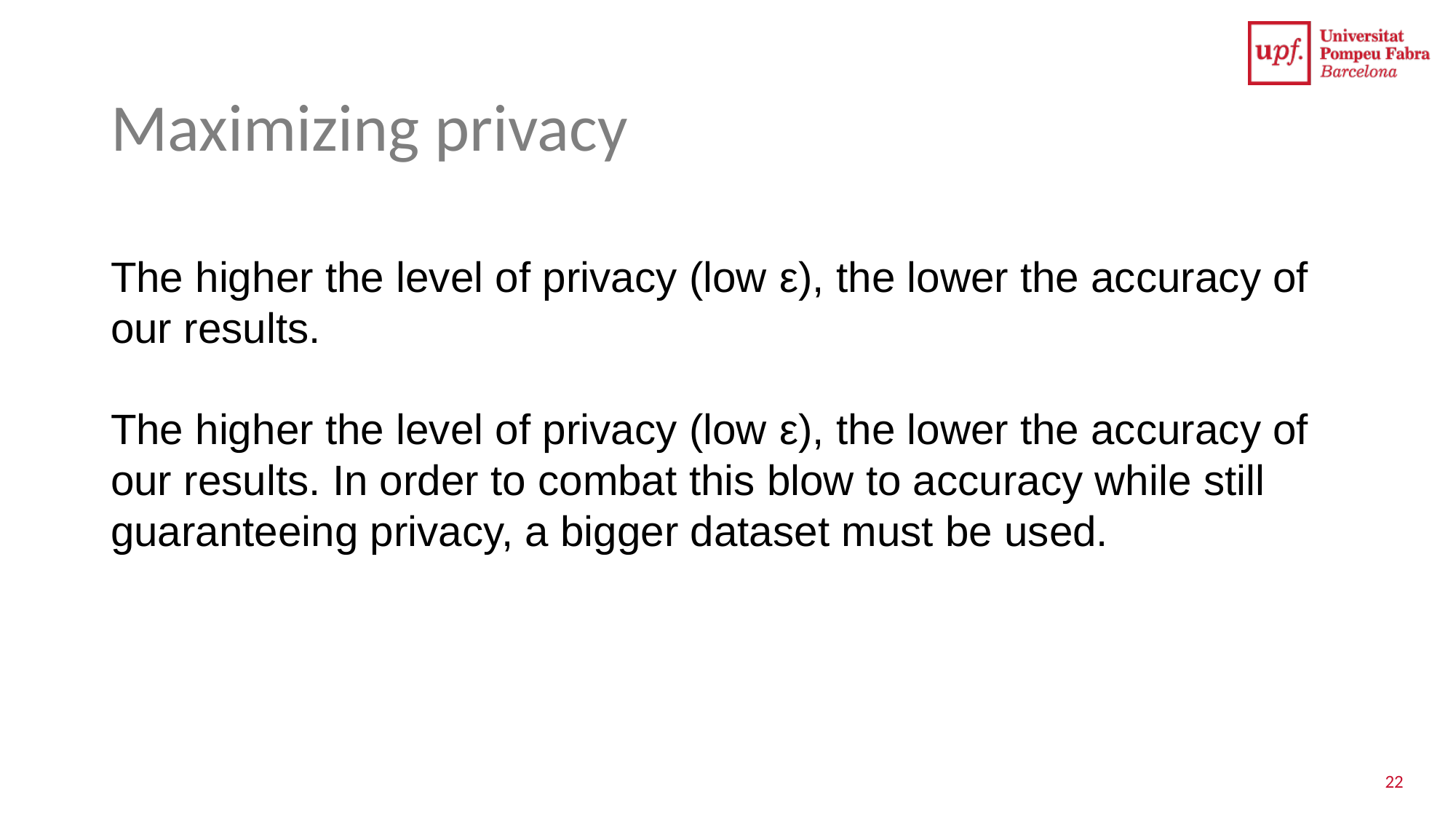

# Maximizing privacy
The higher the level of privacy (low ε), the lower the accuracy of our results.

The higher the level of privacy (low ε), the lower the accuracy of our results. In order to combat this blow to accuracy while still guaranteeing privacy, a bigger dataset must be used.